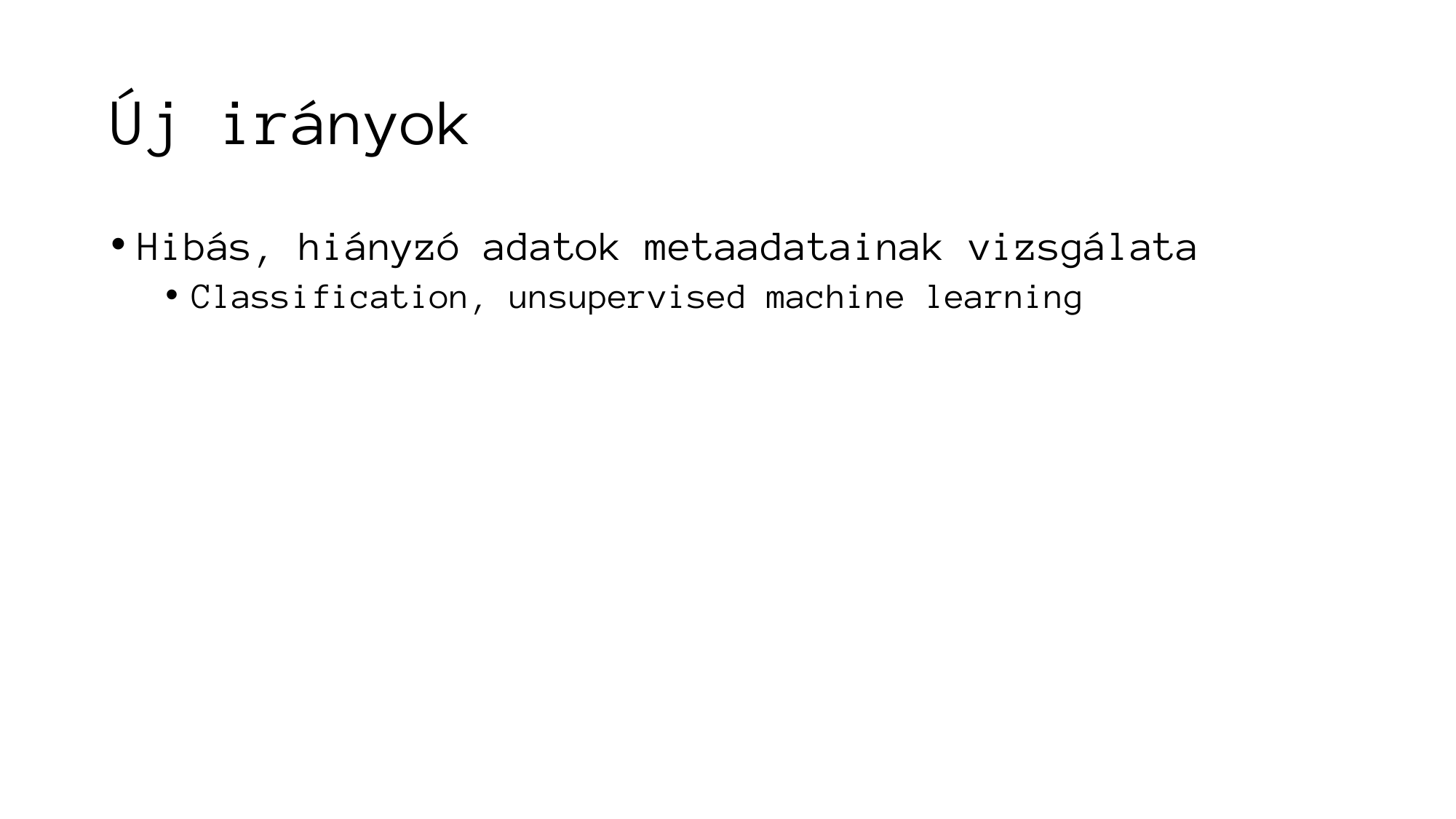

# Új irányok
Hibás, hiányzó adatok metaadatainak vizsgálata
Classification, unsupervised machine learning